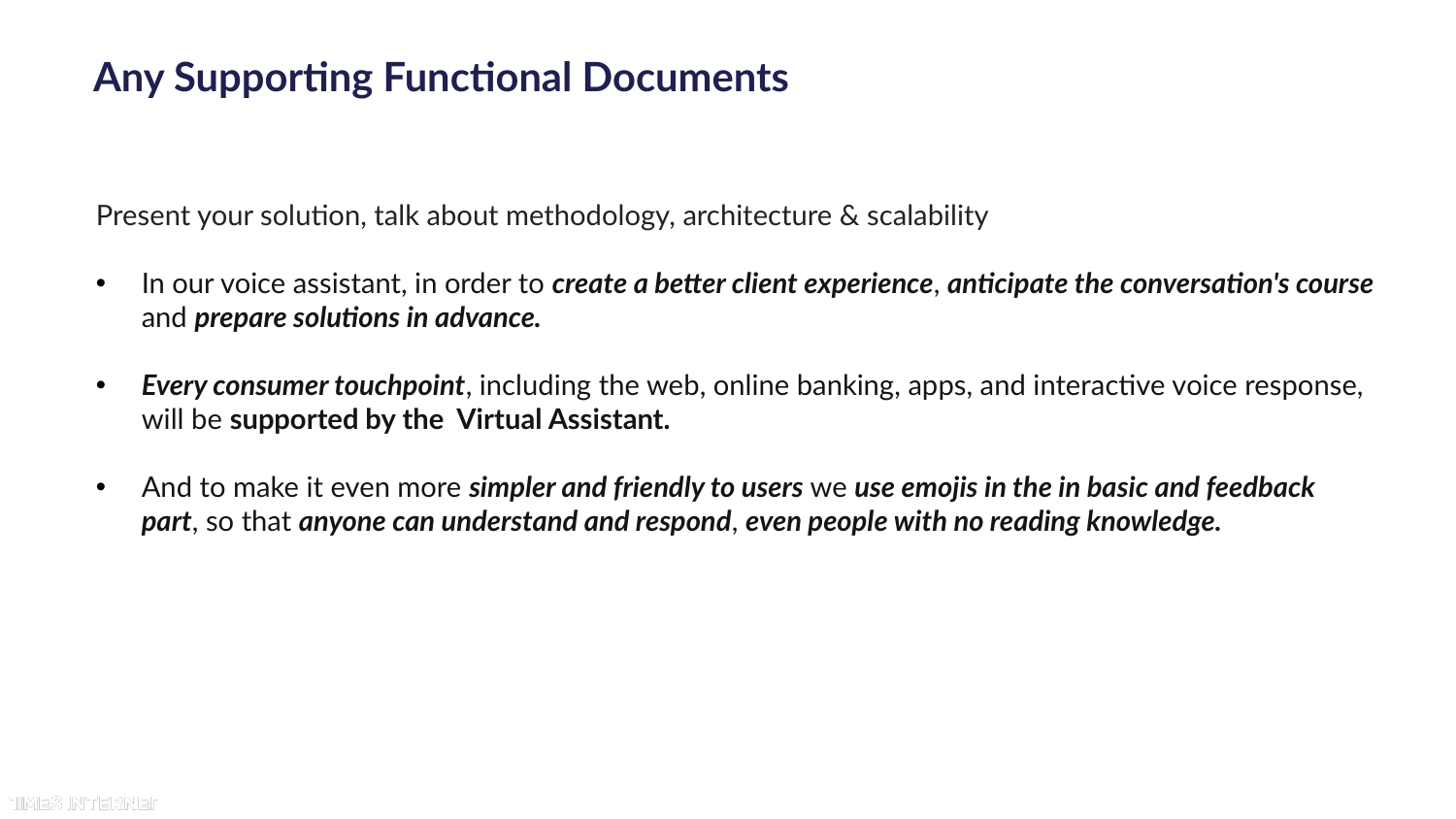

# Any Supporting Functional Documents
Present your solution, talk about methodology, architecture & scalability

In our voice assistant, in order to create a better client experience, anticipate the conversation's course and prepare solutions in advance.

Every consumer touchpoint, including the web, online banking, apps, and interactive voice response, will be supported by the  Virtual Assistant.

And to make it even more simpler and friendly to users we use emojis in the in basic and feedback part, so that anyone can understand and respond, even people with no reading knowledge.